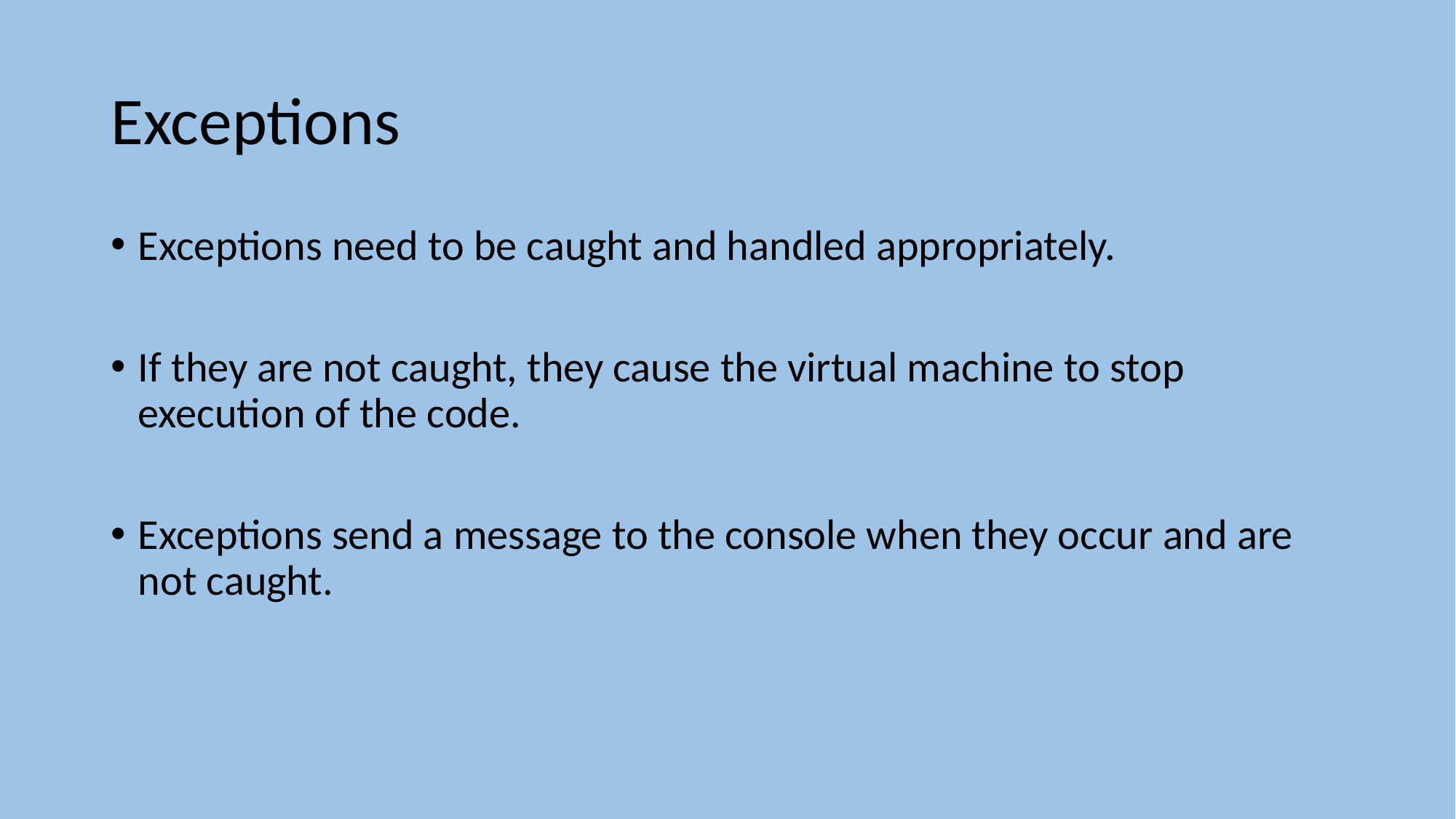

# Exceptions
Exceptions need to be caught and handled appropriately.

If they are not caught, they cause the virtual machine to stop execution of the code.

Exceptions send a message to the console when they occur and are not caught.